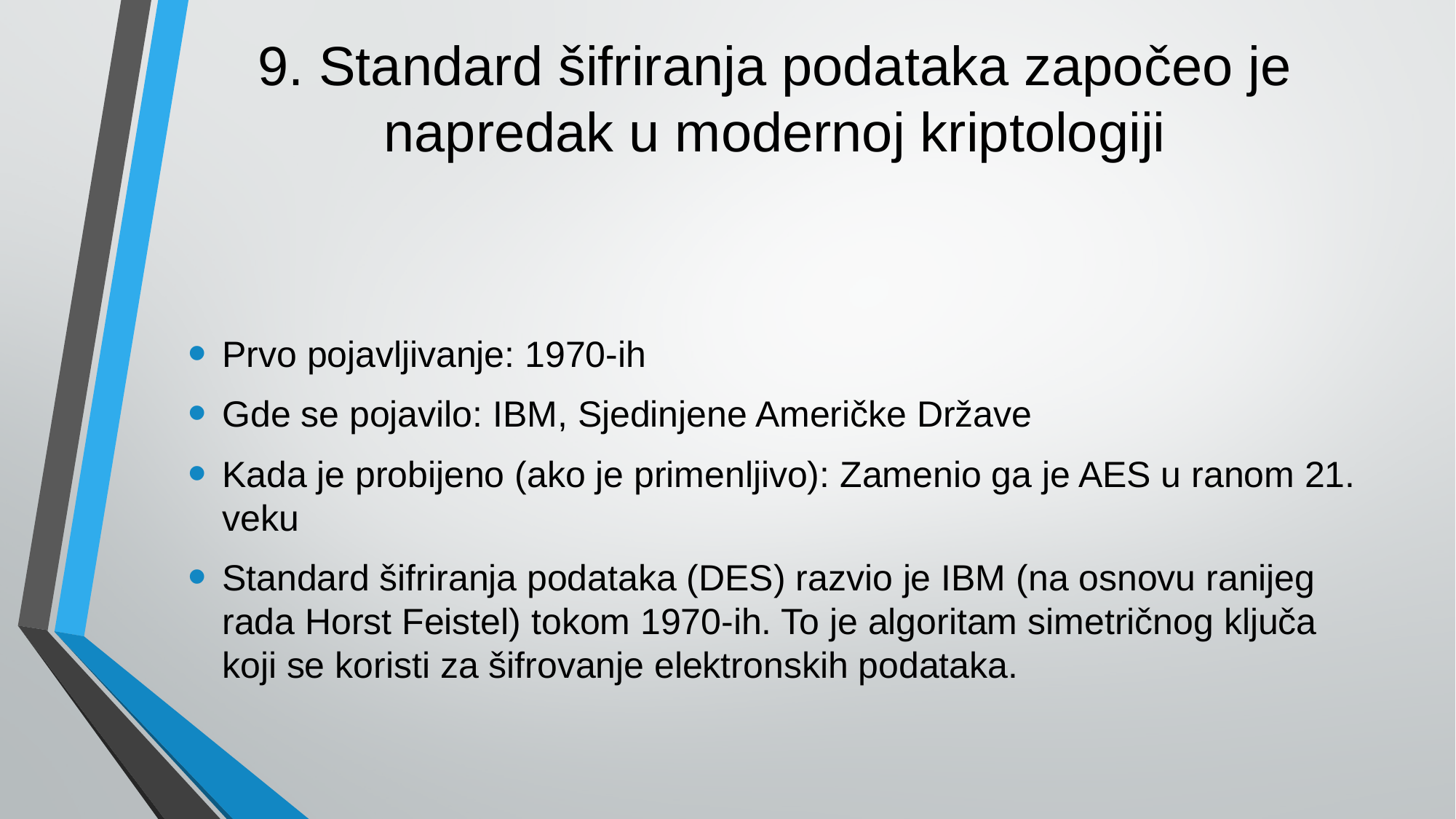

# 9. Standard šifriranja podataka započeo je napredak u modernoj kriptologiji
Prvo pojavljivanje: 1970-ih
Gde se pojavilo: IBM, Sjedinjene Američke Države
Kada je probijeno (ako je primenljivo): Zamenio ga je AES u ranom 21. veku
Standard šifriranja podataka (DES) razvio je IBM (na osnovu ranijeg rada Horst Feistel) tokom 1970-ih. To je algoritam simetričnog ključa koji se koristi za šifrovanje elektronskih podataka.